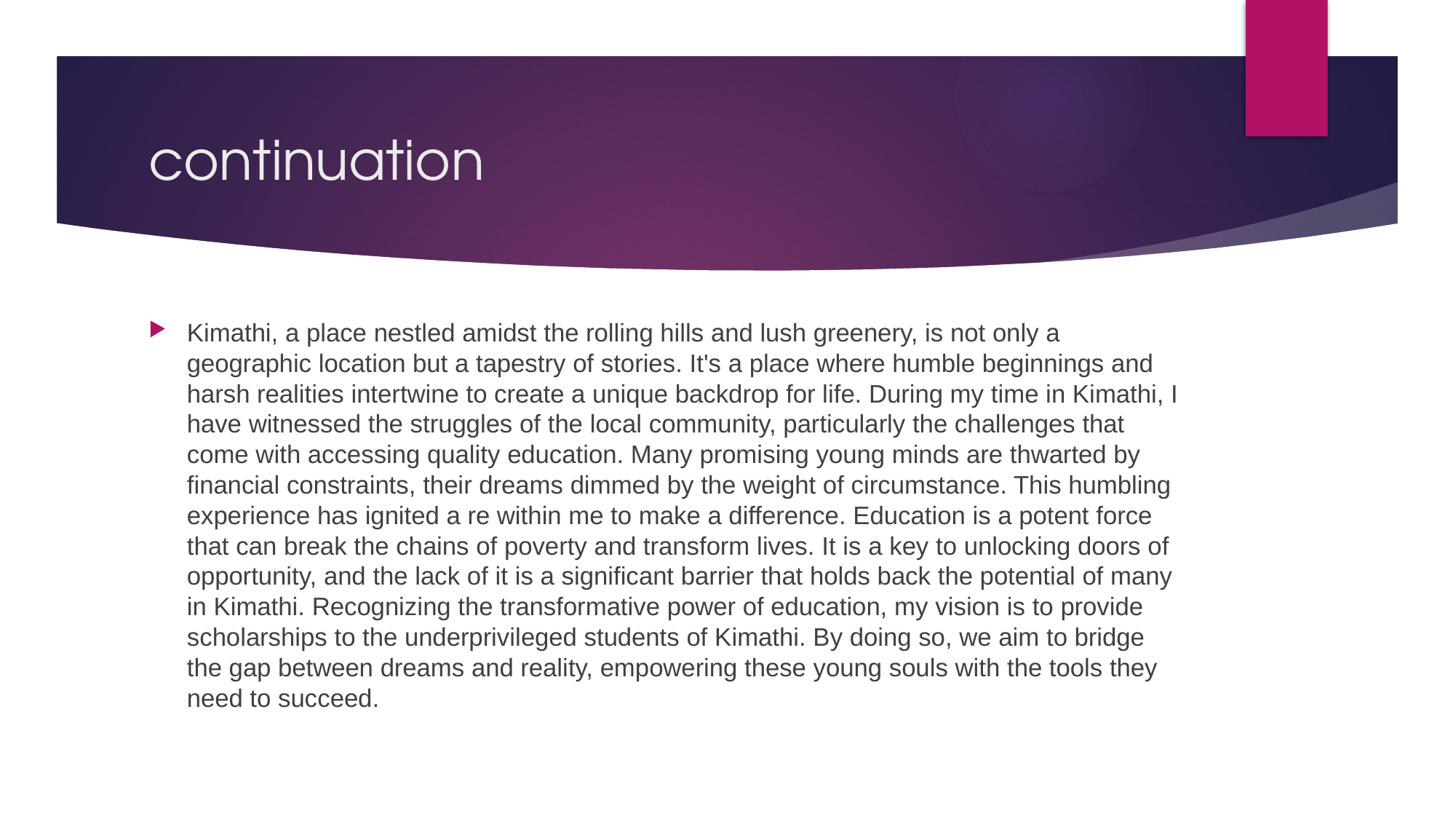

# continuation
Kimathi, a place nestled amidst the rolling hills and lush greenery, is not only a geographic location but a tapestry of stories. It's a place where humble beginnings and harsh realities intertwine to create a unique backdrop for life. During my time in Kimathi, I have witnessed the struggles of the local community, particularly the challenges that come with accessing quality education. Many promising young minds are thwarted by financial constraints, their dreams dimmed by the weight of circumstance. This humbling experience has ignited a re within me to make a difference. Education is a potent force that can break the chains of poverty and transform lives. It is a key to unlocking doors of opportunity, and the lack of it is a significant barrier that holds back the potential of many in Kimathi. Recognizing the transformative power of education, my vision is to provide scholarships to the underprivileged students of Kimathi. By doing so, we aim to bridge the gap between dreams and reality, empowering these young souls with the tools they need to succeed.